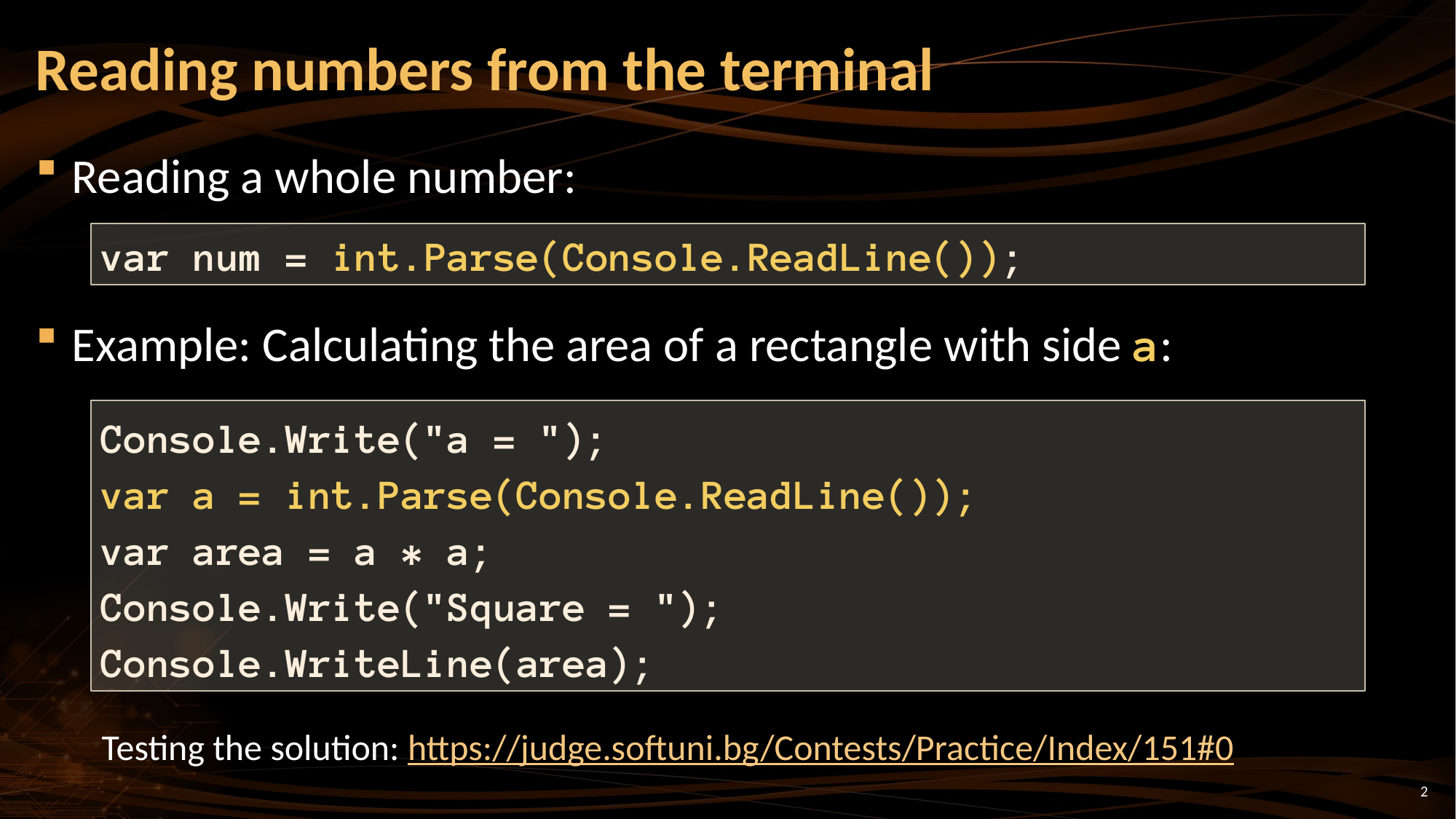

# Reading numbers from the terminal
Reading a whole number:

Example: Calculating the area of a rectangle with side а:
var num = int.Parse(Console.ReadLine());
Console.Write("a = ");
var a = int.Parse(Console.ReadLine());
var area = a * a;
Console.Write("Square = ");
Console.WriteLine(area);
Testing the solution: https://judge.softuni.bg/Contests/Practice/Index/151#0
2